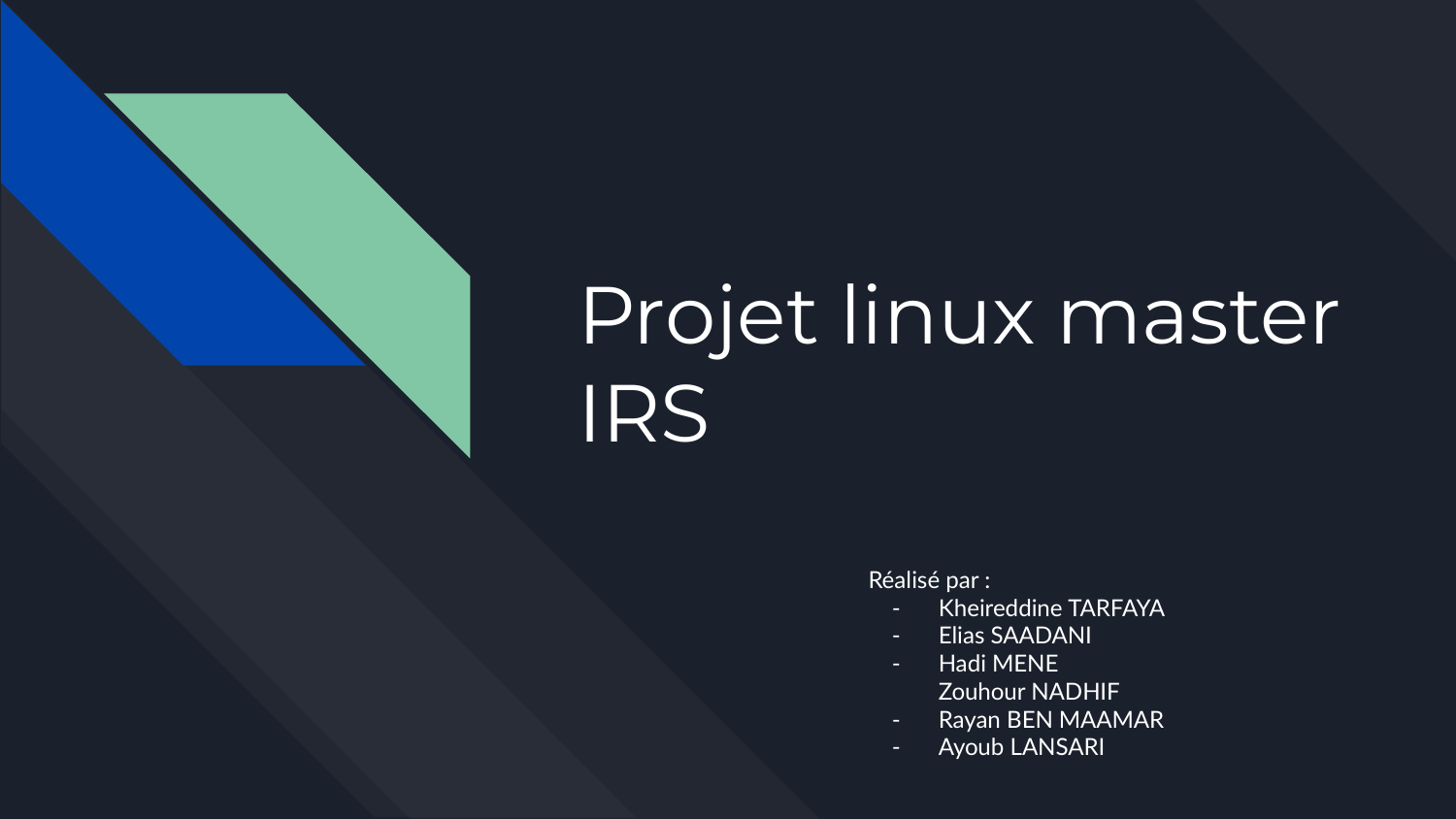

# Projet linux master IRS
Réalisé par :
Kheireddine TARFAYA
Elias SAADANI
Hadi MENE
Zouhour NADHIF
Rayan BEN MAAMAR
Ayoub LANSARI